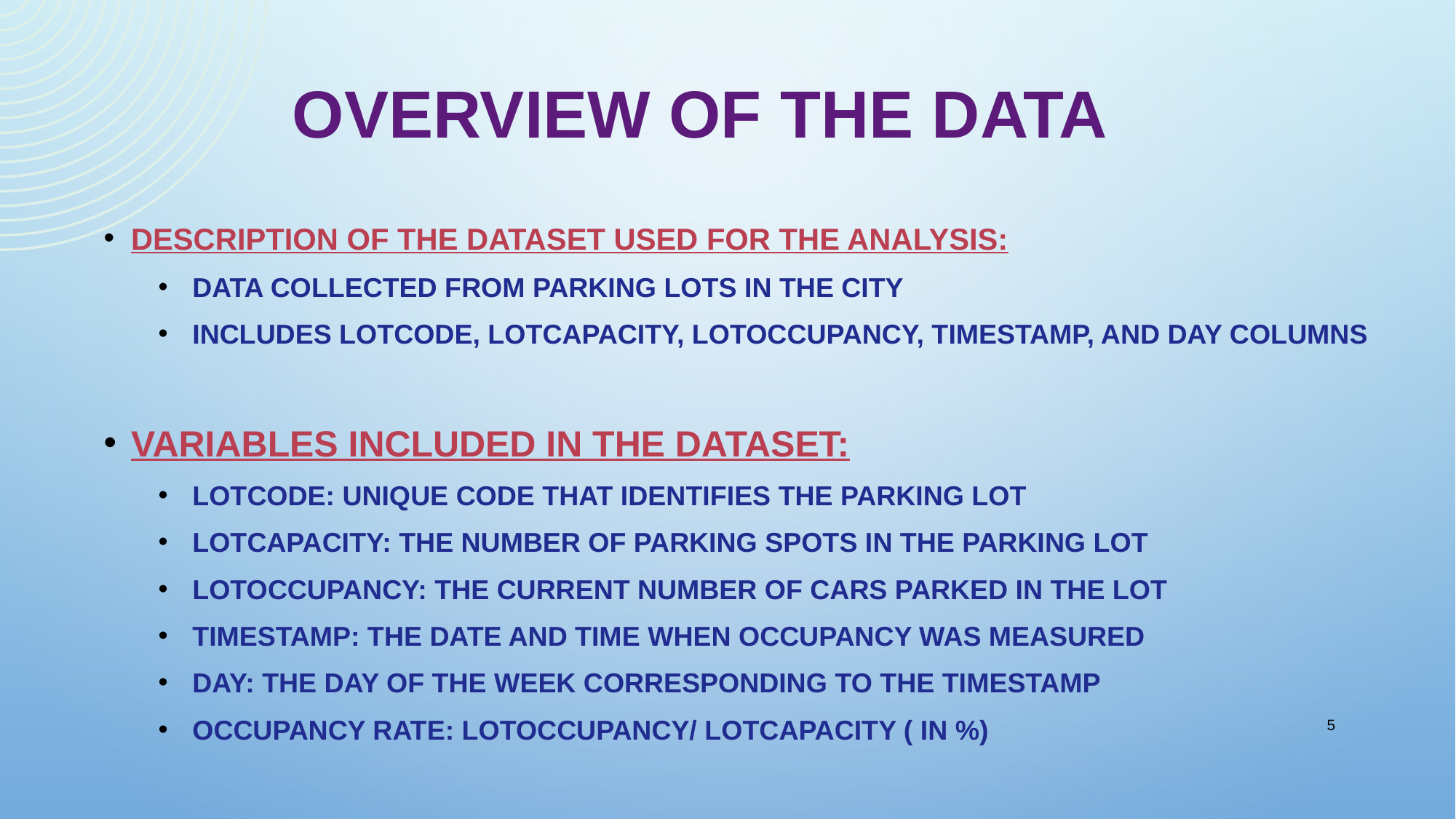

# Overview of the Data
Description of the dataset used for the analysis:
Data collected from parking lots in the city
Includes LotCode, LotCapacity, LotOccupancy, TimeStamp, and Day columns

Variables included in the dataset:
LotCode: Unique code that identifies the parking lot
LotCapacity: The number of parking spots in the parking lot
LotOccupancy: The current number of cars parked in the lot
TimeStamp: The date and time when occupancy was measured
Day: The day of the week corresponding to the TimeStamp
Occupancy Rate: LotOccupancy/ LotCapacity ( in %)

5